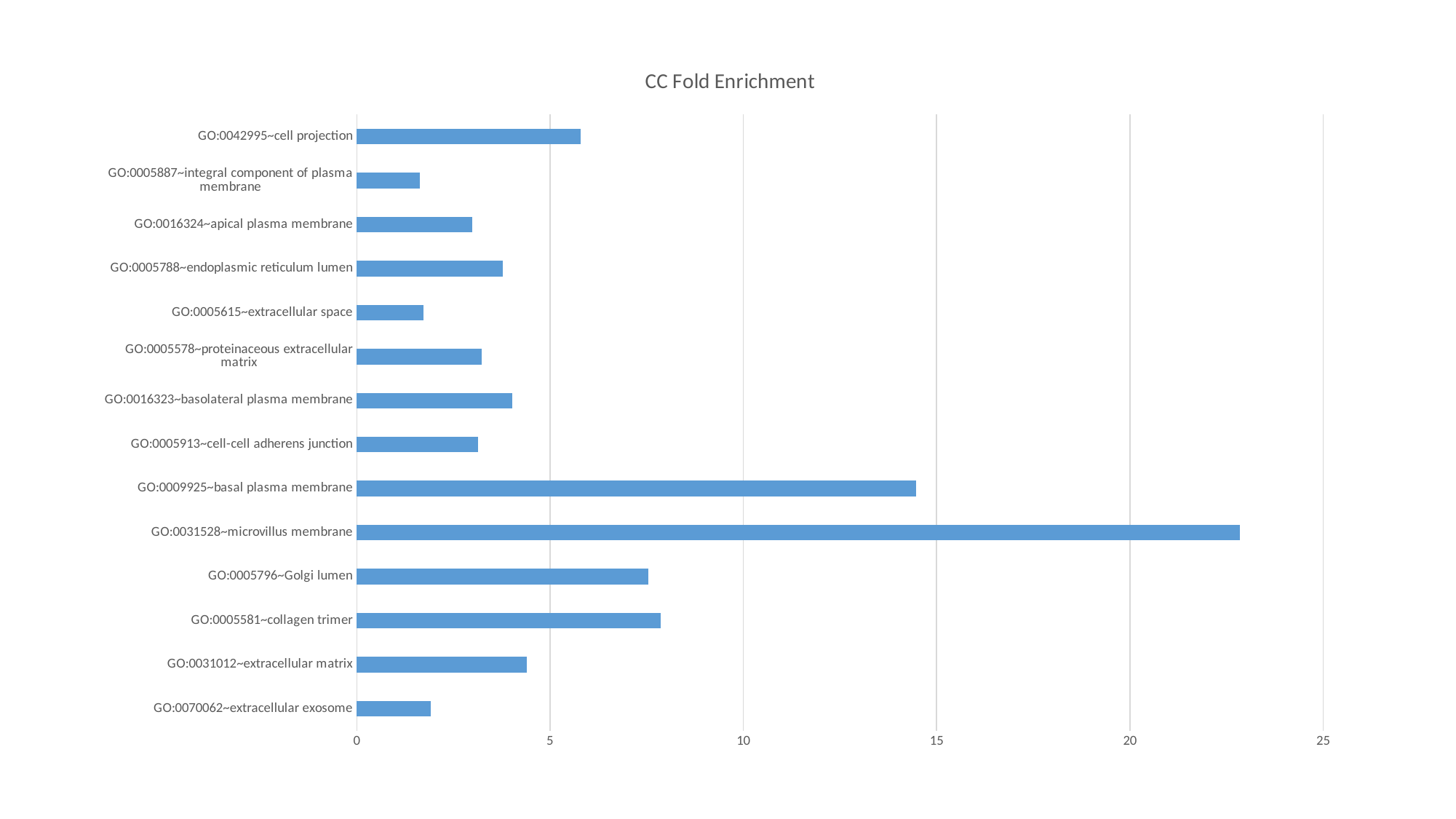

### Chart:  CC Fold Enrichment

| Category | Fold Enrichment |
|---|---|
| GO:0070062~extracellular exosome | 1.90376807666028 |
| GO:0031012~extracellular matrix | 4.39768339768339 |
| GO:0005581~collagen trimer | 7.86059351276742 |
| GO:0005796~Golgi lumen | 7.53306878306878 |
| GO:0031528~microvillus membrane | 22.8370927318295 |
| GO:0009925~basal plasma membrane | 14.463492063492 |
| GO:0005913~cell-cell adherens junction | 3.1345029239766 |
| GO:0016323~basolateral plasma membrane | 4.01763668430335 |
| GO:0005578~proteinaceous extracellular matrix | 3.23809523809523 |
| GO:0005615~extracellular space | 1.71800945074887 |
| GO:0005788~endoplasmic reticulum lumen | 3.76653439153439 |
| GO:0016324~apical plasma membrane | 2.98216331206021 |
| GO:0005887~integral component of plasma membrane | 1.63544786583655 |
| GO:0042995~cell projection | 5.78539682539682 |